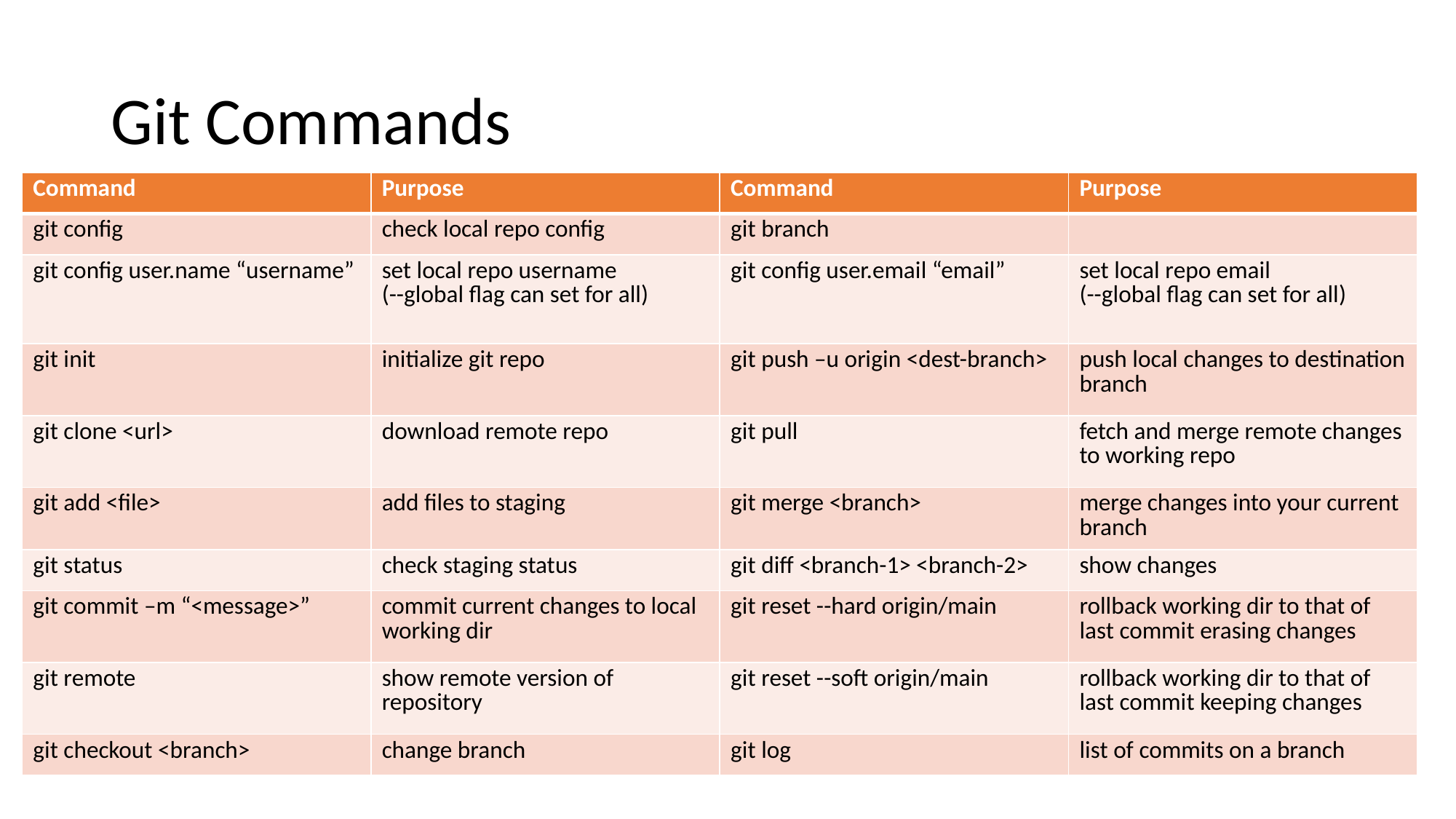

# Git Commands
| Command | Purpose | Command | Purpose |
| --- | --- | --- | --- |
| git config | check local repo config | git branch |  |
| git config user.name “username” | set local repo username (--global flag can set for all) | git config user.email “email” | set local repo email (--global flag can set for all) |
| git init | initialize git repo | git push –u origin <dest-branch> | push local changes to destination branch |
| git clone <url> | download remote repo | git pull | fetch and merge remote changes to working repo |
| git add <file> | add files to staging | git merge <branch> | merge changes into your current branch |
| git status | check staging status | git diff <branch-1> <branch-2> | show changes |
| git commit –m “<message>” | commit current changes to local working dir | git reset --hard origin/main | rollback working dir to that of last commit erasing changes |
| git remote | show remote version of repository | git reset --soft origin/main | rollback working dir to that of last commit keeping changes |
| git checkout <branch> | change branch | git log | list of commits on a branch |